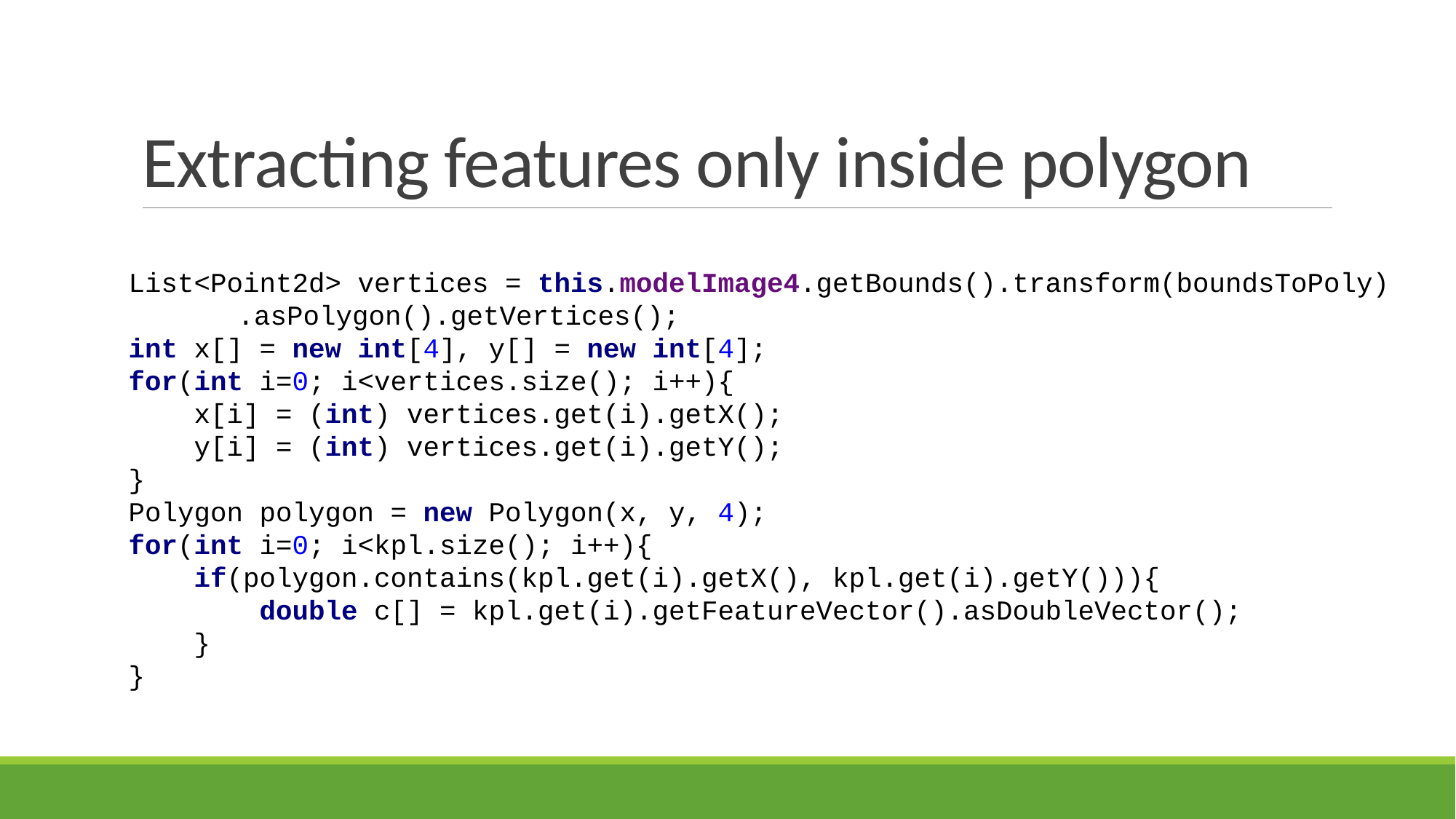

# Extracting features only inside polygon
List<Point2d> vertices = this.modelImage4.getBounds().transform(boundsToPoly)
	.asPolygon().getVertices();
int x[] = new int[4], y[] = new int[4];
for(int i=0; i<vertices.size(); i++){
    x[i] = (int) vertices.get(i).getX();
    y[i] = (int) vertices.get(i).getY();
}
Polygon polygon = new Polygon(x, y, 4);
for(int i=0; i<kpl.size(); i++){
    if(polygon.contains(kpl.get(i).getX(), kpl.get(i).getY())){
        double c[] = kpl.get(i).getFeatureVector().asDoubleVector();
    }
}